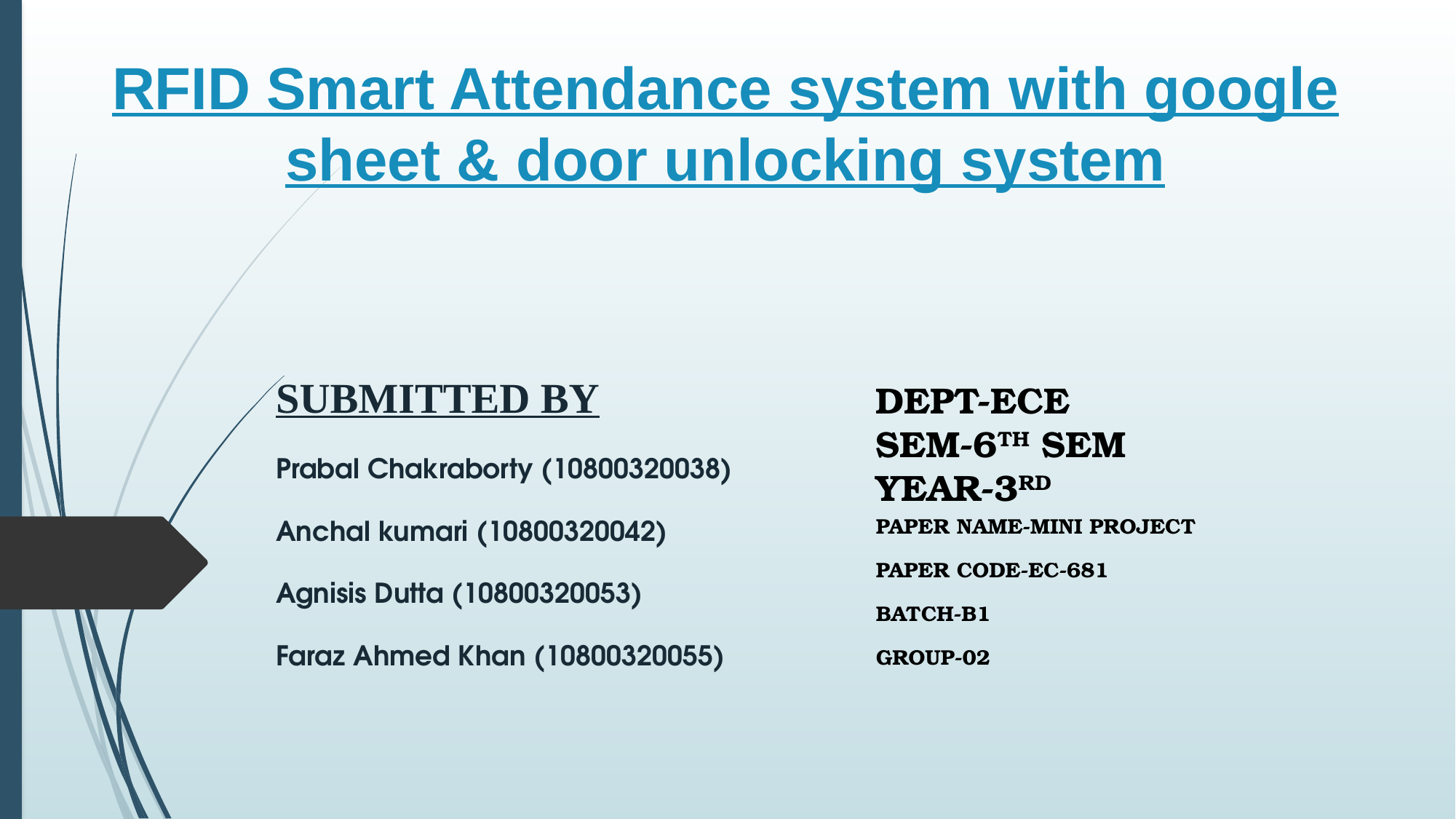

# RFID Smart Attendance system with google sheet & door unlocking system
SUBMITTED BY
Prabal Chakraborty (10800320038)
Anchal kumari (10800320042)
Agnisis Dutta (10800320053)
Faraz Ahmed Khan (10800320055)
DEPT-ECE
SEM-6TH SEM
YEAR-3RD
PAPER NAME-MINI PROJECT
PAPER CODE-EC-681
BATCH-B1
GROUP-02